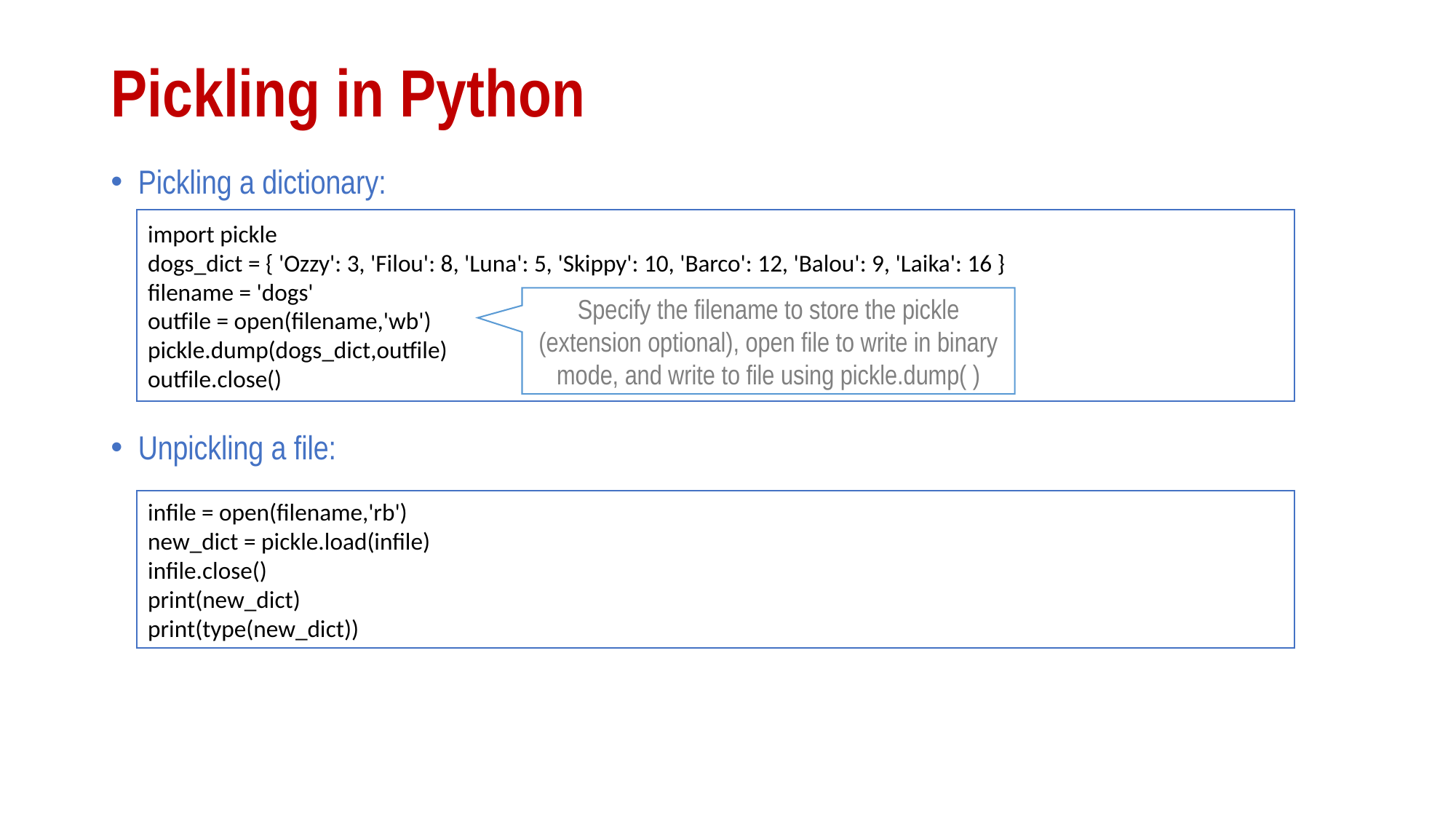

# Pickling in Python
Pickling a dictionary:

Unpickling a file:
import pickle
dogs_dict = { 'Ozzy': 3, 'Filou': 8, 'Luna': 5, 'Skippy': 10, 'Barco': 12, 'Balou': 9, 'Laika': 16 }
filename = 'dogs'
outfile = open(filename,'wb')
pickle.dump(dogs_dict,outfile)
outfile.close()
Specify the filename to store the pickle (extension optional), open file to write in binary mode, and write to file using pickle.dump( )
infile = open(filename,'rb')
new_dict = pickle.load(infile)
infile.close()
print(new_dict)
print(type(new_dict))